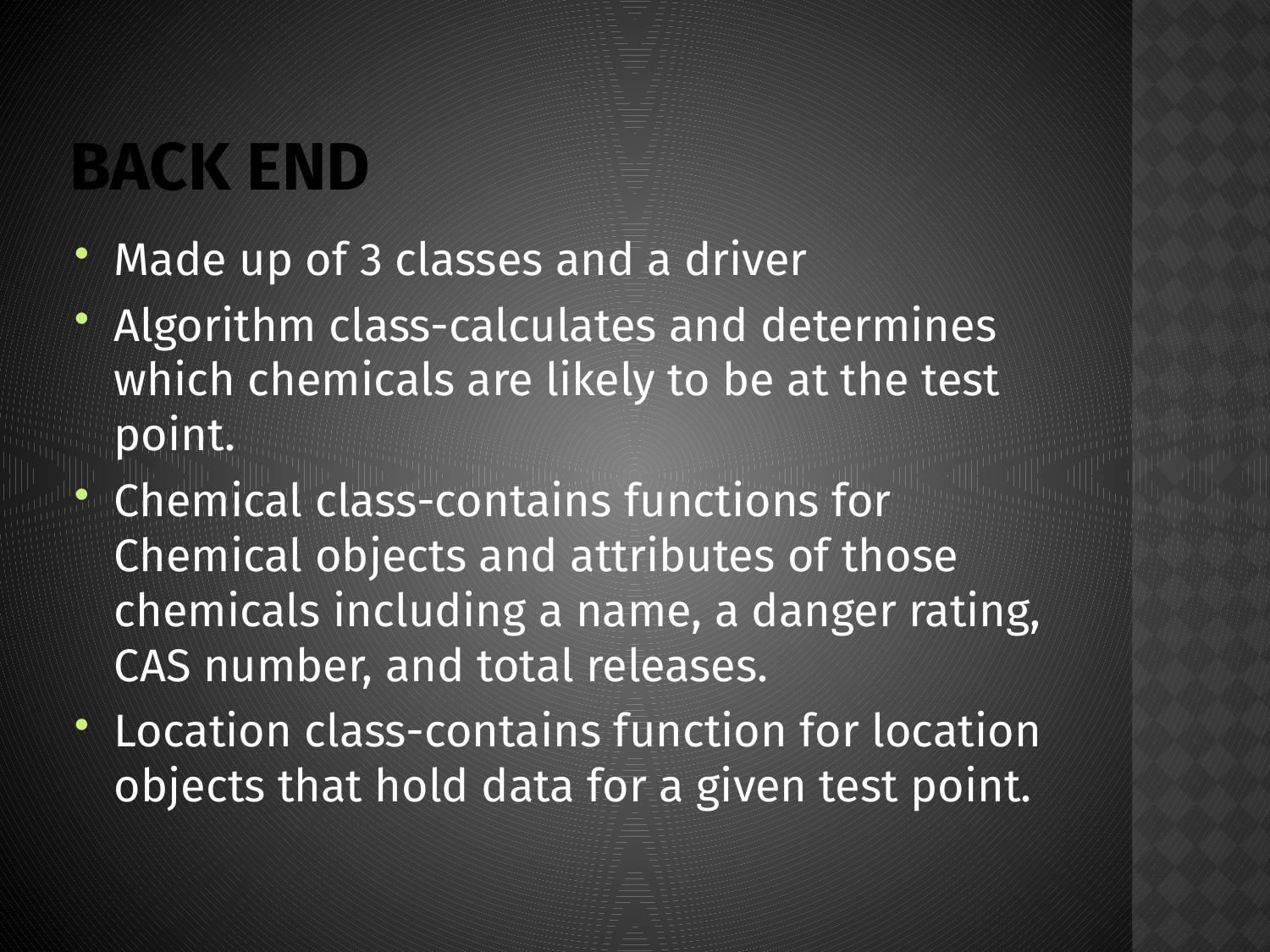

# Back end
Made up of 3 classes and a driver
Algorithm class-calculates and determines which chemicals are likely to be at the test point.
Chemical class-contains functions for Chemical objects and attributes of those chemicals including a name, a danger rating, CAS number, and total releases.
Location class-contains function for location objects that hold data for a given test point.